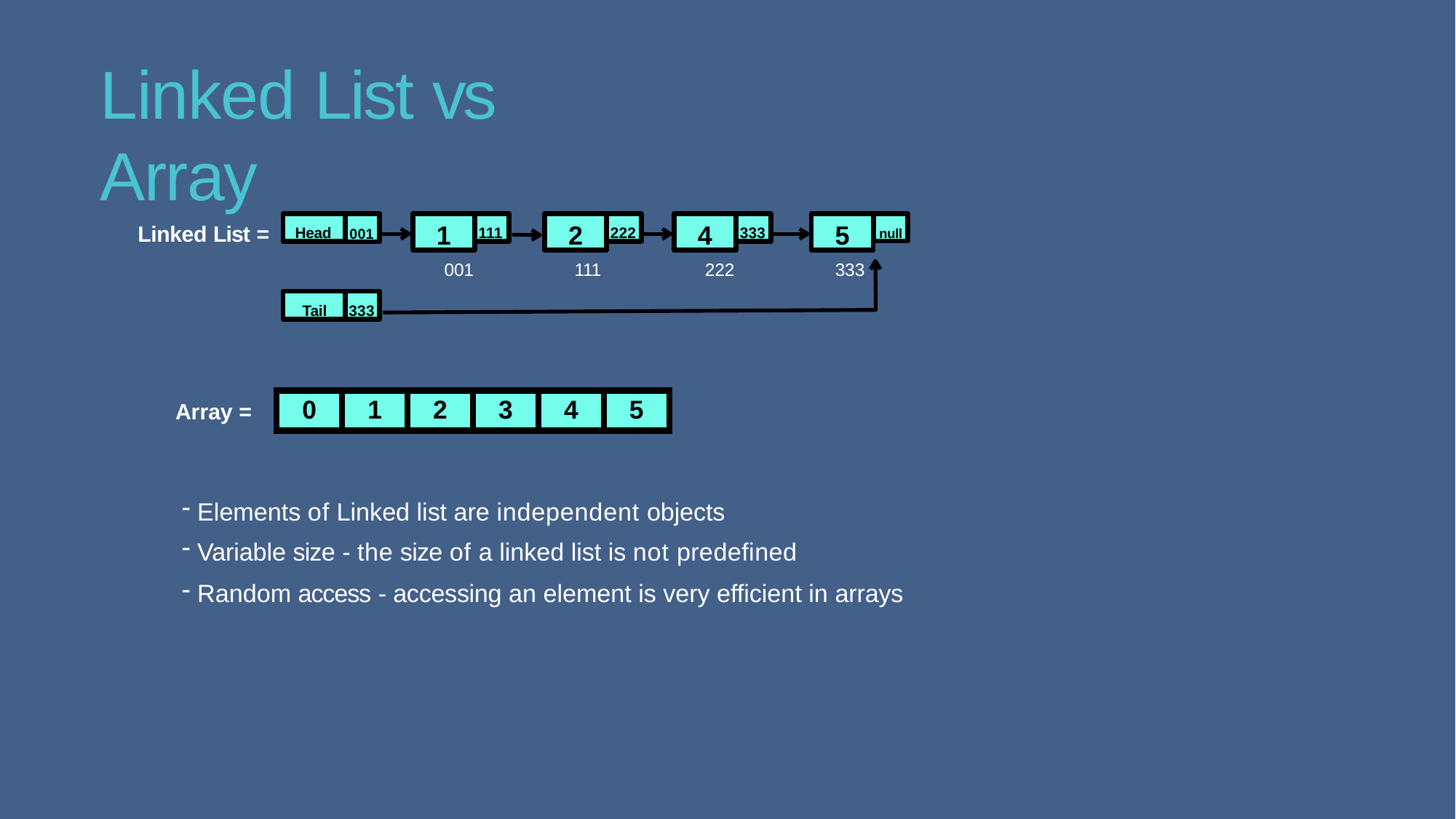

# Linked List vs Array
Head
001
1
111
2
222
4
333
5
null
Linked List =

001
111
222
333

Tail
333
| 0 | 1 | 2 | 3 | 4 | 5 |
| --- | --- | --- | --- | --- | --- |
Array =

Elements of Linked list are independent objects
Variable size - the size of a linked list is not predefined
Random access - accessing an element is very efficient in arrays